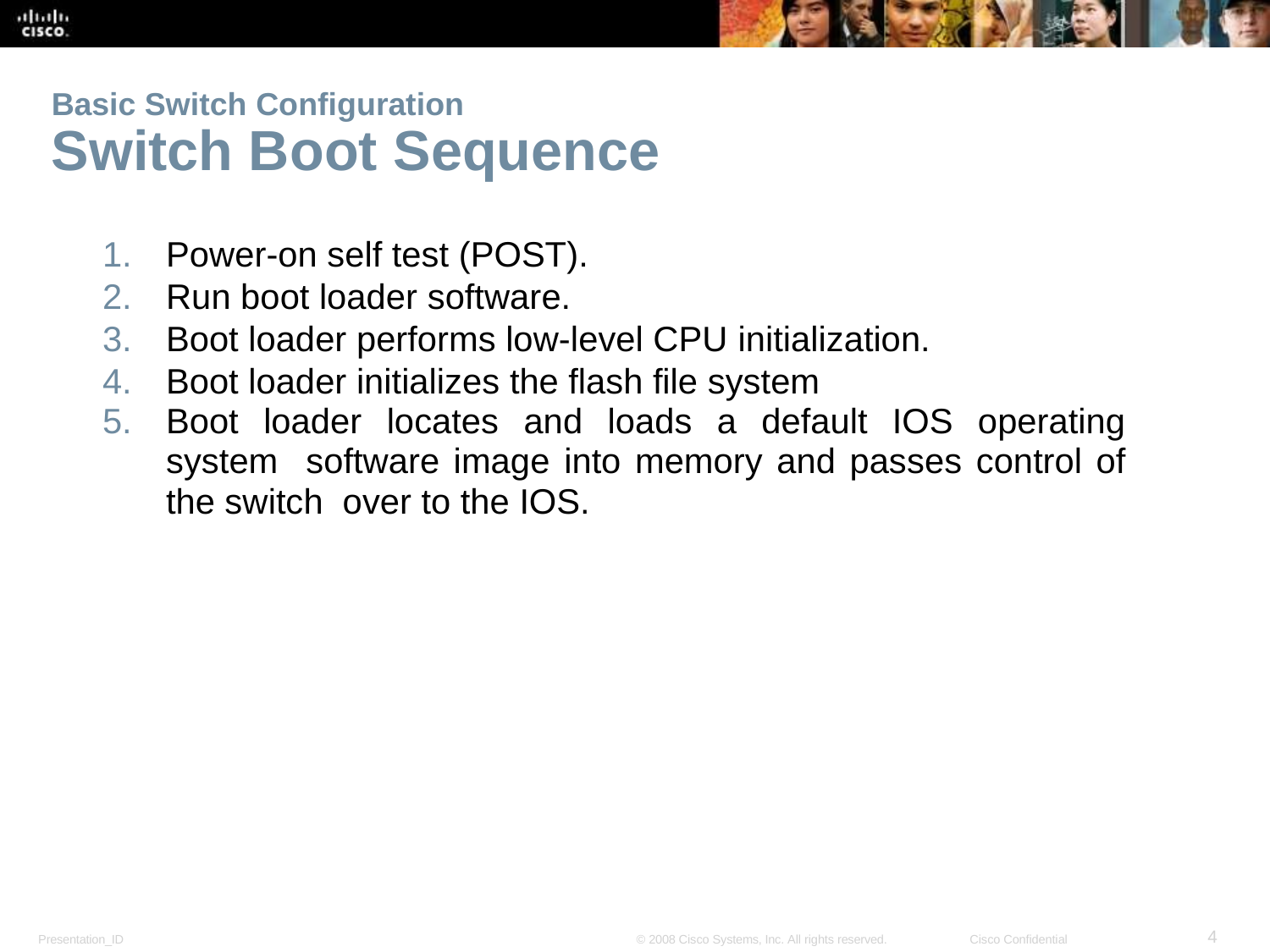

Basic Switch Configuration
Switch Boot Sequence
Power-on self test (POST).
Run boot loader software.
Boot loader performs low-level CPU initialization.
Boot loader initializes the flash file system
Boot loader locates and loads a default IOS operating system  software image into memory and passes control of the switch  over to the IOS.
4
Presentation_ID
© 2008 Cisco Systems, Inc. All rights reserved.
Cisco Confidential